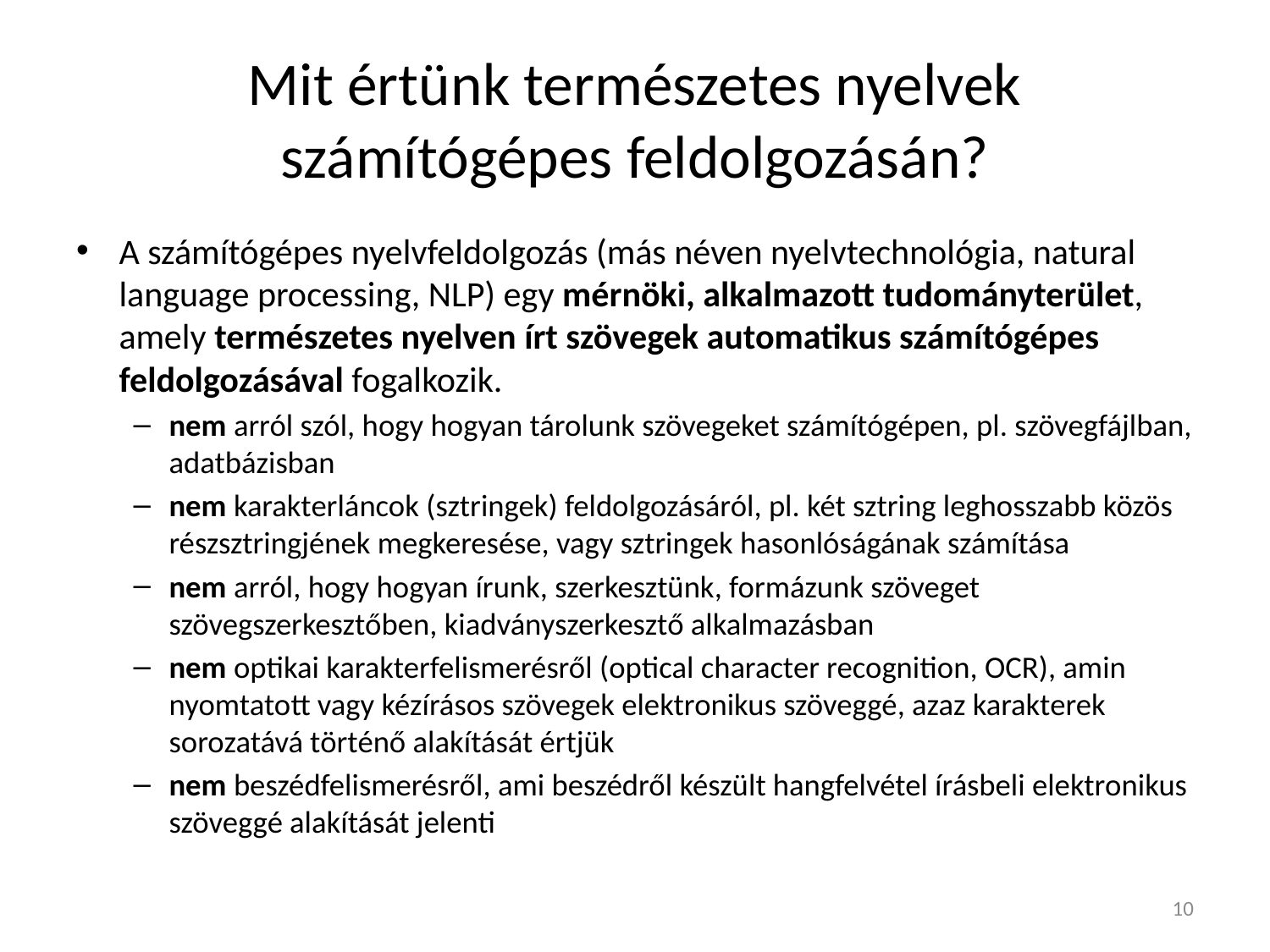

# Mit értünk természetes nyelvek számítógépes feldolgozásán?
A számítógépes nyelvfeldolgozás (más néven nyelvtechnológia, natural language processing, NLP) egy mérnöki, alkalmazott tudományterület, amely természetes nyelven írt szövegek automatikus számítógépes feldolgozásával fogalkozik.
nem arról szól, hogy hogyan tárolunk szövegeket számítógépen, pl. szövegfájlban, adatbázisban
nem karakterláncok (sztringek) feldolgozásáról, pl. két sztring leghosszabb közös részsztringjének megkeresése, vagy sztringek hasonlóságának számítása
nem arról, hogy hogyan írunk, szerkesztünk, formázunk szöveget szövegszerkesztőben, kiadványszerkesztő alkalmazásban
nem optikai karakterfelismerésről (optical character recognition, OCR), amin nyomtatott vagy kézírásos szövegek elektronikus szöveggé, azaz karakterek sorozatává történő alakítását értjük
nem beszédfelismerésről, ami beszédről készült hangfelvétel írásbeli elektronikus szöveggé alakítását jelenti
10